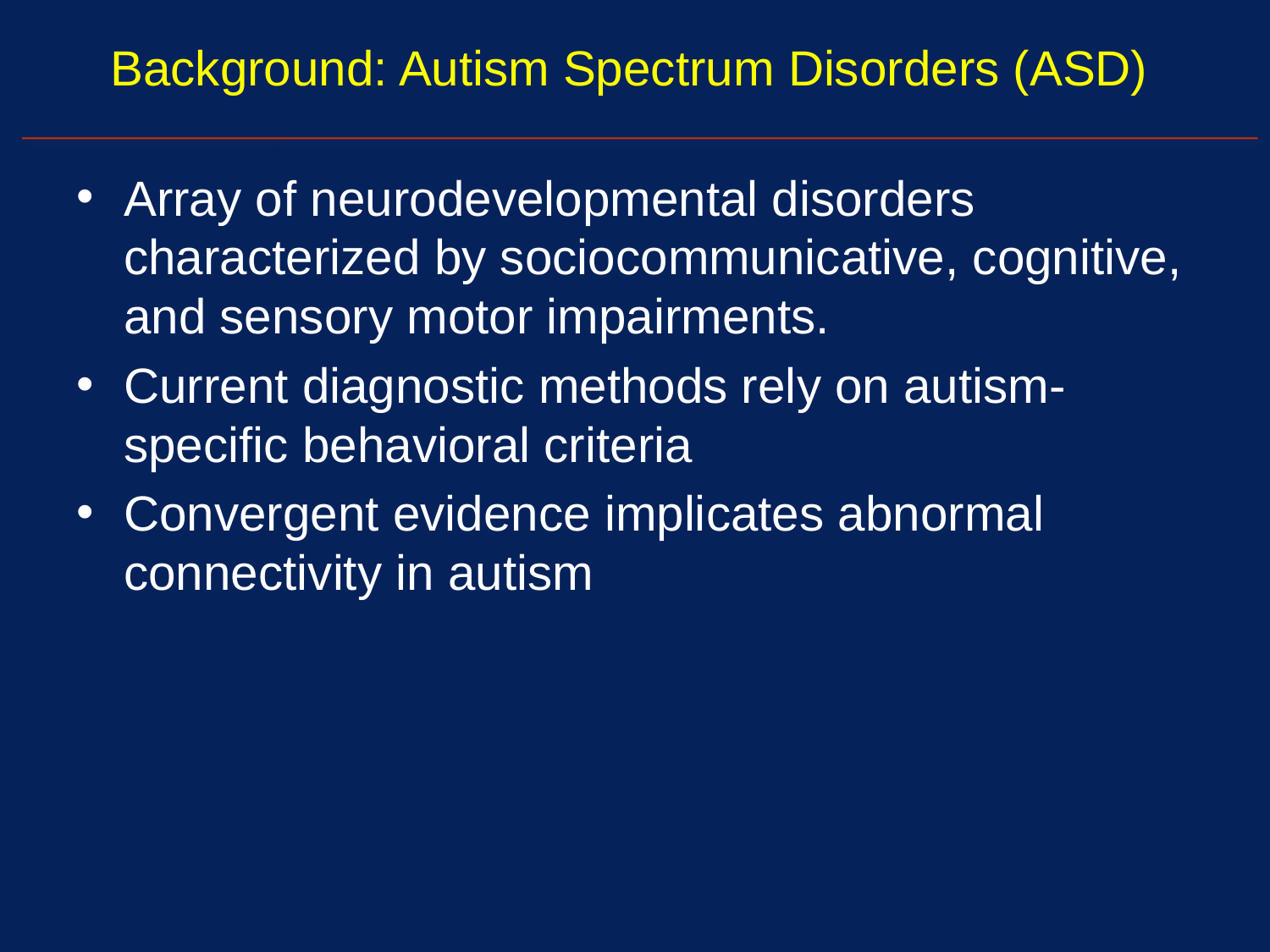

# Background: Autism Spectrum Disorders (ASD)
Array of neurodevelopmental disorders characterized by sociocommunicative, cognitive, and sensory motor impairments.
Current diagnostic methods rely on autism-specific behavioral criteria
Convergent evidence implicates abnormal connectivity in autism